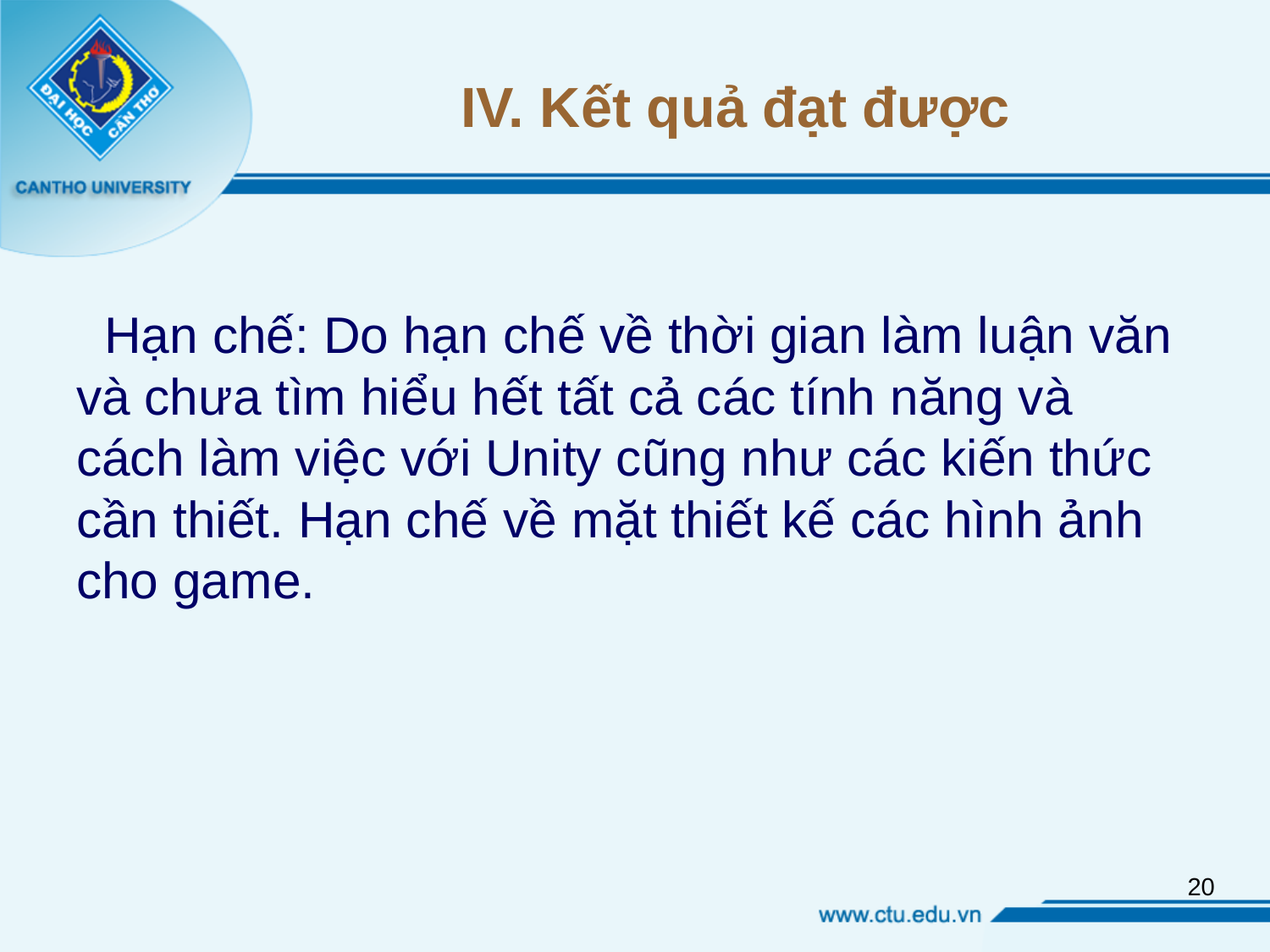

# IV. Kết quả đạt được
  Hạn chế: Do hạn chế về thời gian làm luận văn và chưa tìm hiểu hết tất cả các tính năng và cách làm việc với Unity cũng như các kiến thức cần thiết. Hạn chế về mặt thiết kế các hình ảnh cho game.
20